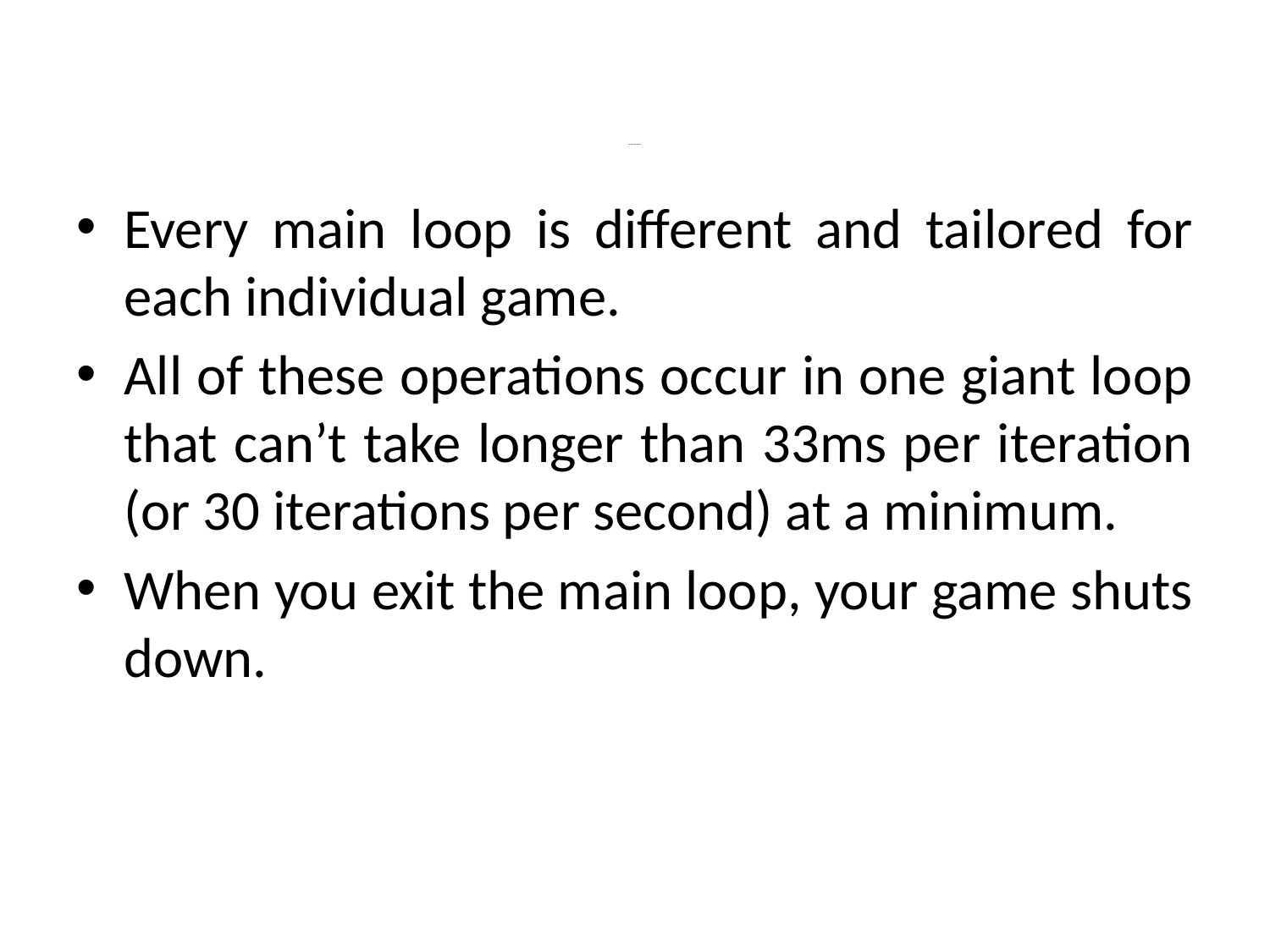

Every main loop is different and tailored for each individual game.
All of these operations occur in one giant loop that can’t take longer than 33ms per iteration (or 30 iterations per second) at a minimum.
When you exit the main loop, your game shuts down.

# Controlling the Main Loop